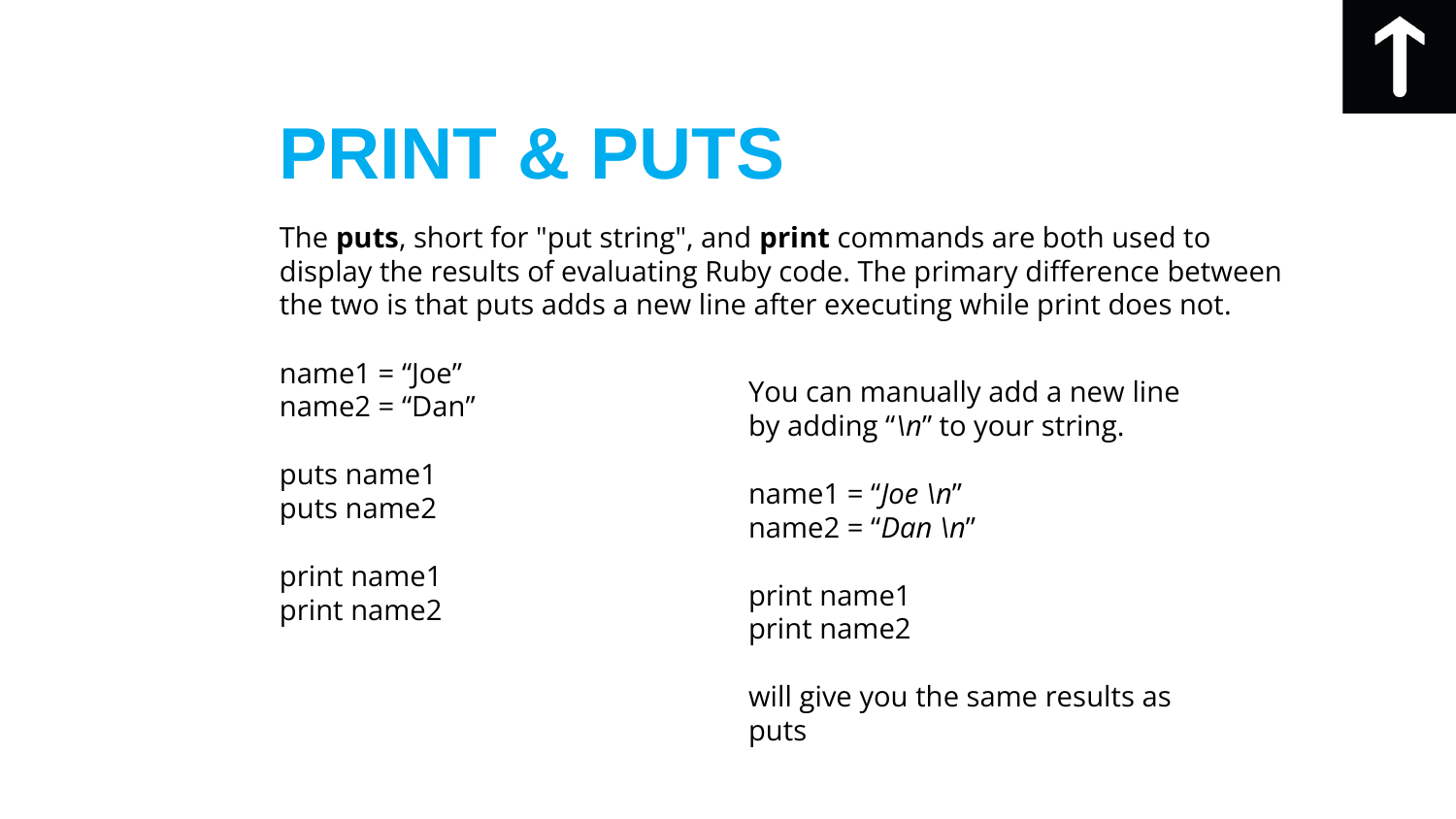

# PRINT & PUTS
The puts, short for "put string", and print commands are both used to display the results of evaluating Ruby code. The primary difference between the two is that puts adds a new line after executing while print does not.

name1 = “Joe”
name2 = “Dan”

puts name1
puts name2

print name1
print name2

You can manually add a new line by adding “\n” to your string.

name1 = “Joe \n”
name2 = “Dan \n”

print name1
print name2

will give you the same results as puts